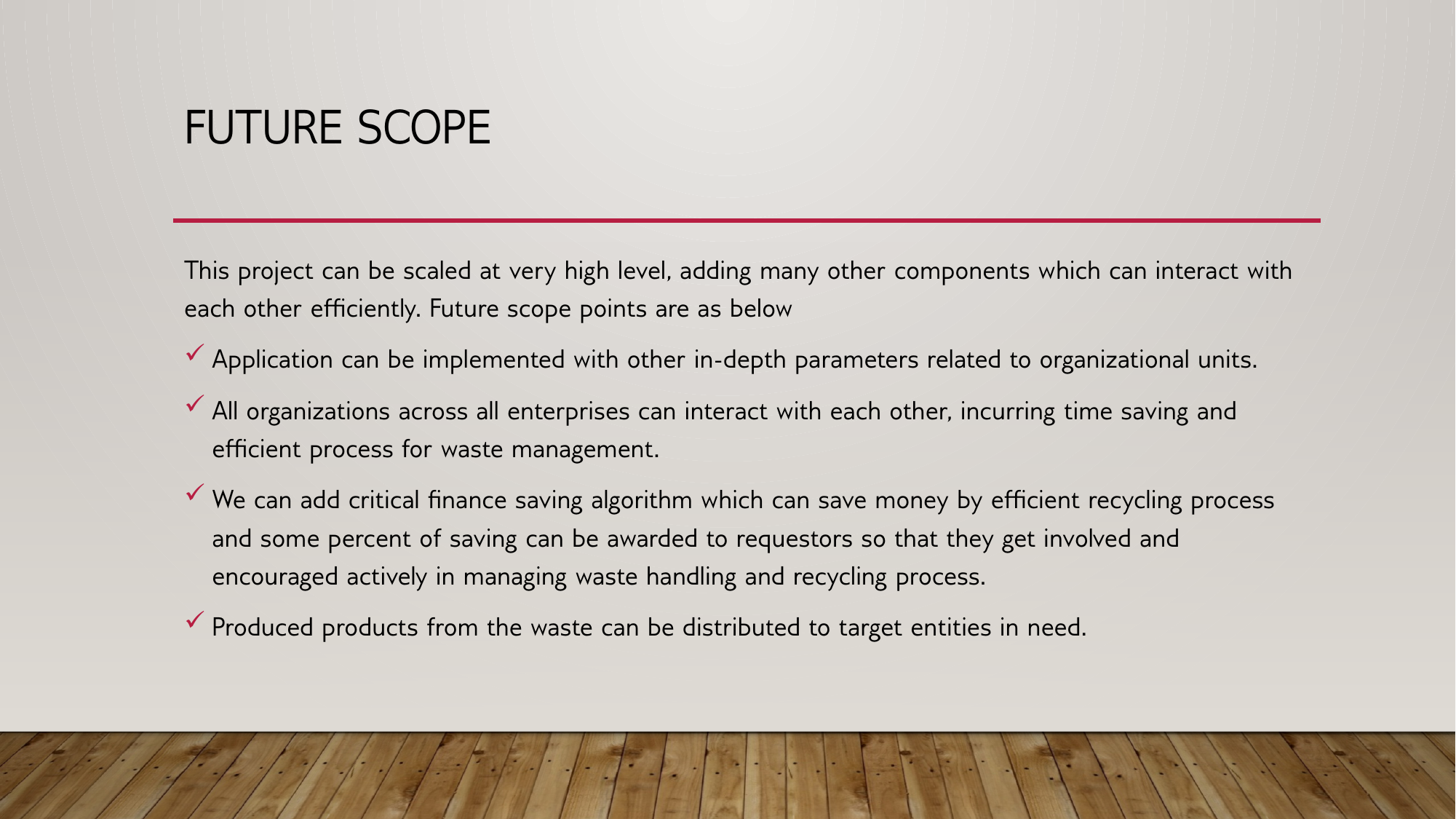

# Future scope
This project can be scaled at very high level, adding many other components which can interact with each other efficiently. Future scope points are as below
Application can be implemented with other in-depth parameters related to organizational units.
All organizations across all enterprises can interact with each other, incurring time saving and efficient process for waste management.
We can add critical finance saving algorithm which can save money by efficient recycling process and some percent of saving can be awarded to requestors so that they get involved and encouraged actively in managing waste handling and recycling process.
Produced products from the waste can be distributed to target entities in need.